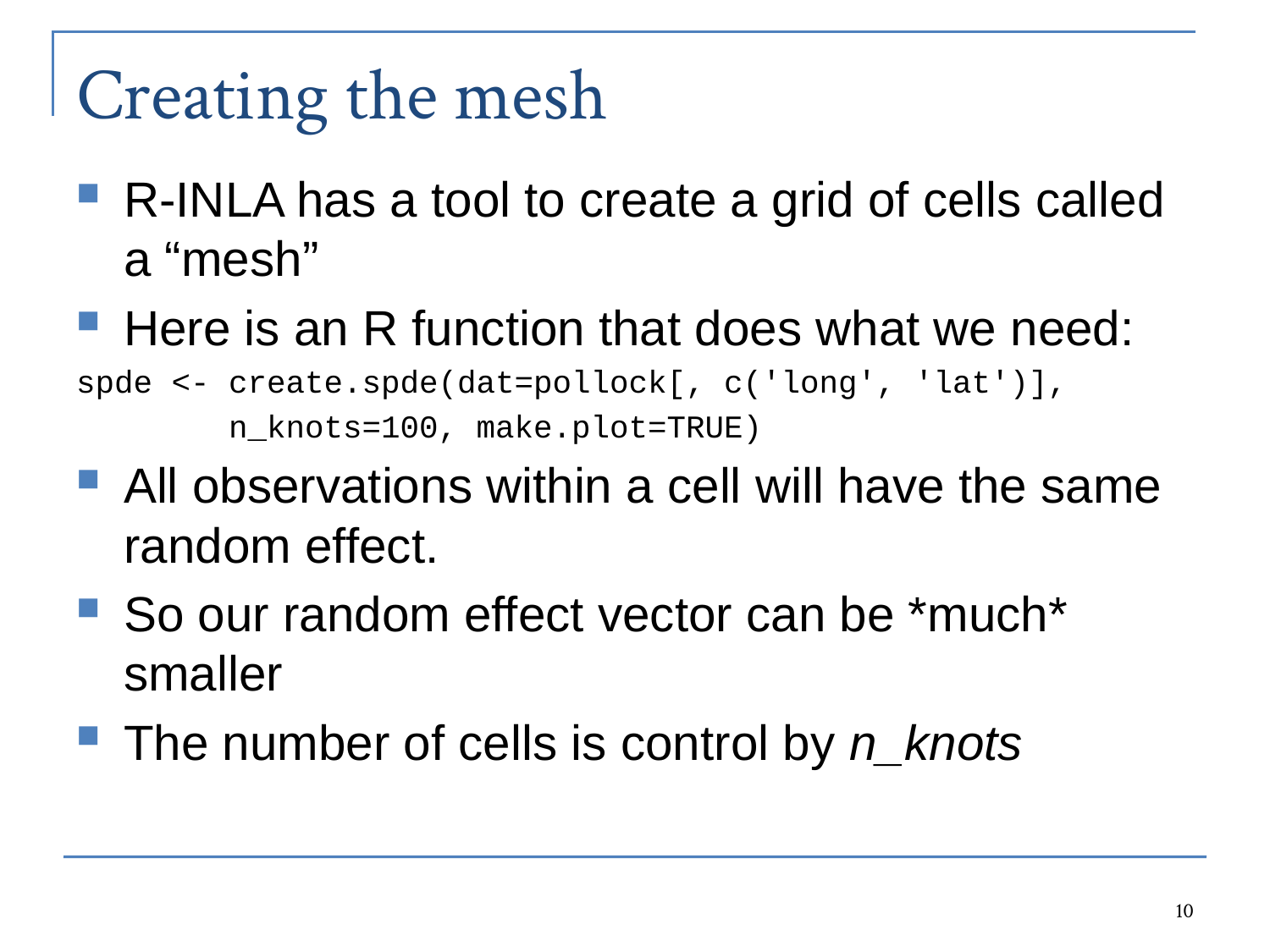

# Creating the mesh
R-INLA has a tool to create a grid of cells called a “mesh”
Here is an R function that does what we need:
spde <- create.spde(dat=pollock[, c('long', 'lat')],
        n_knots=100, make.plot=TRUE)
All observations within a cell will have the same random effect.
So our random effect vector can be *much* smaller
The number of cells is control by n_knots
10